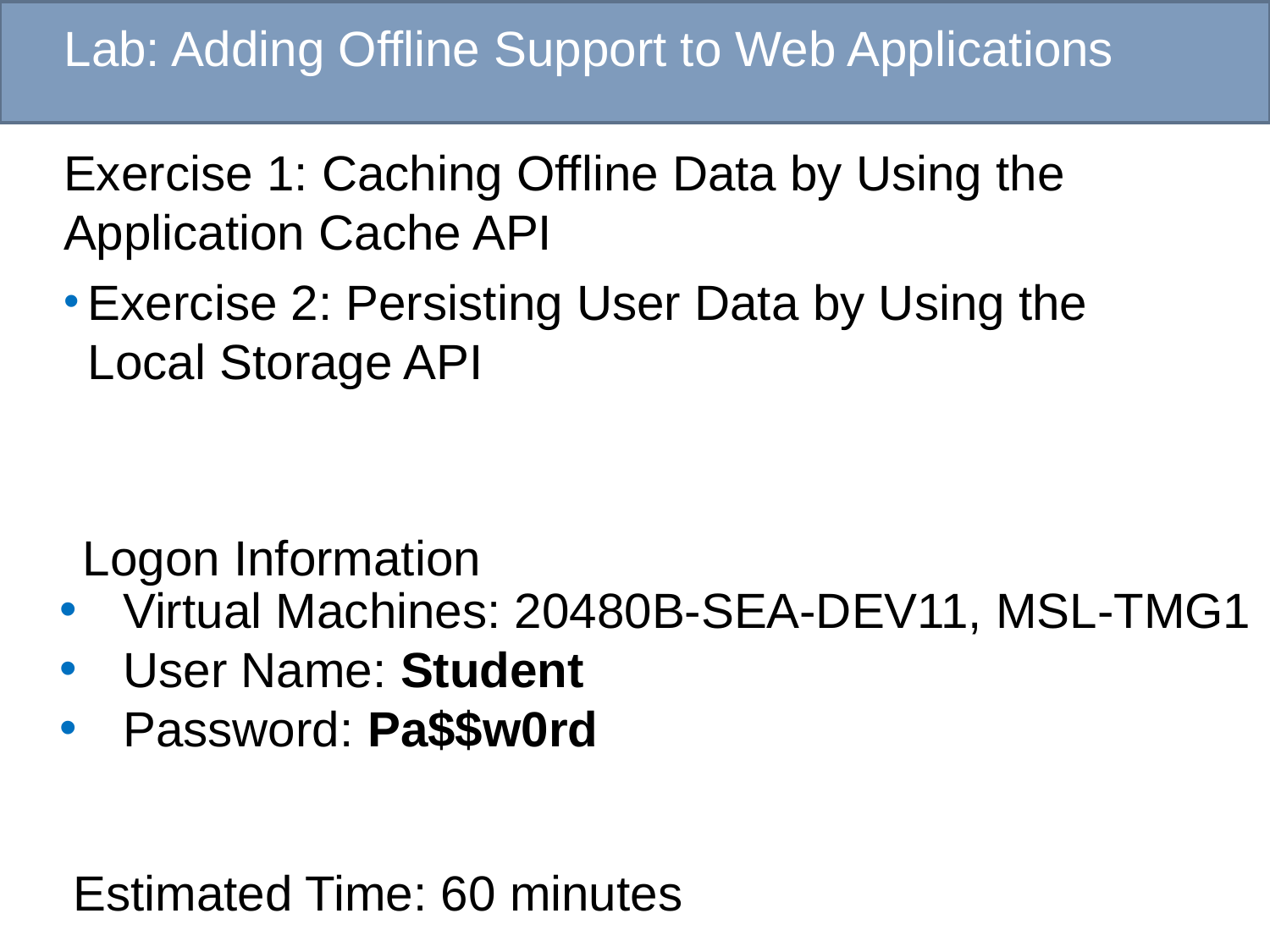

# Lab: Adding Offline Support to Web Applications
Exercise 1: Caching Offline Data by Using the Application Cache API
Exercise 2: Persisting User Data by Using the Local Storage API
Logon Information
Virtual Machines: 20480B-SEA-DEV11, MSL-TMG1
User Name: Student
Password: Pa$$w0rd
Estimated Time: 60 minutes